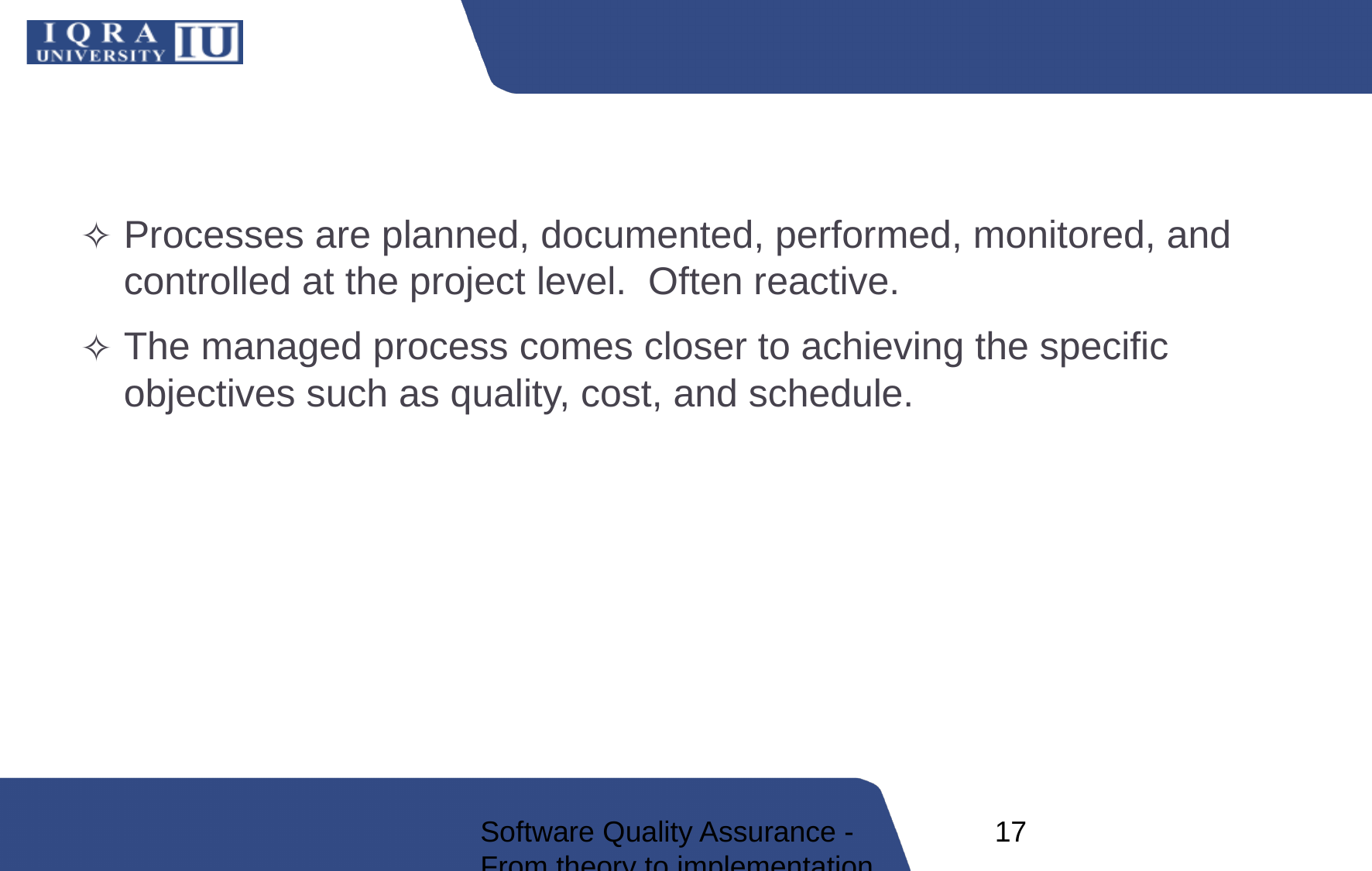

#
Processes are planned, documented, performed, monitored, and controlled at the project level.  Often reactive.
The managed process comes closer to achieving the specific objectives such as quality, cost, and schedule.

Software Quality Assurance - From theory to implementation
17